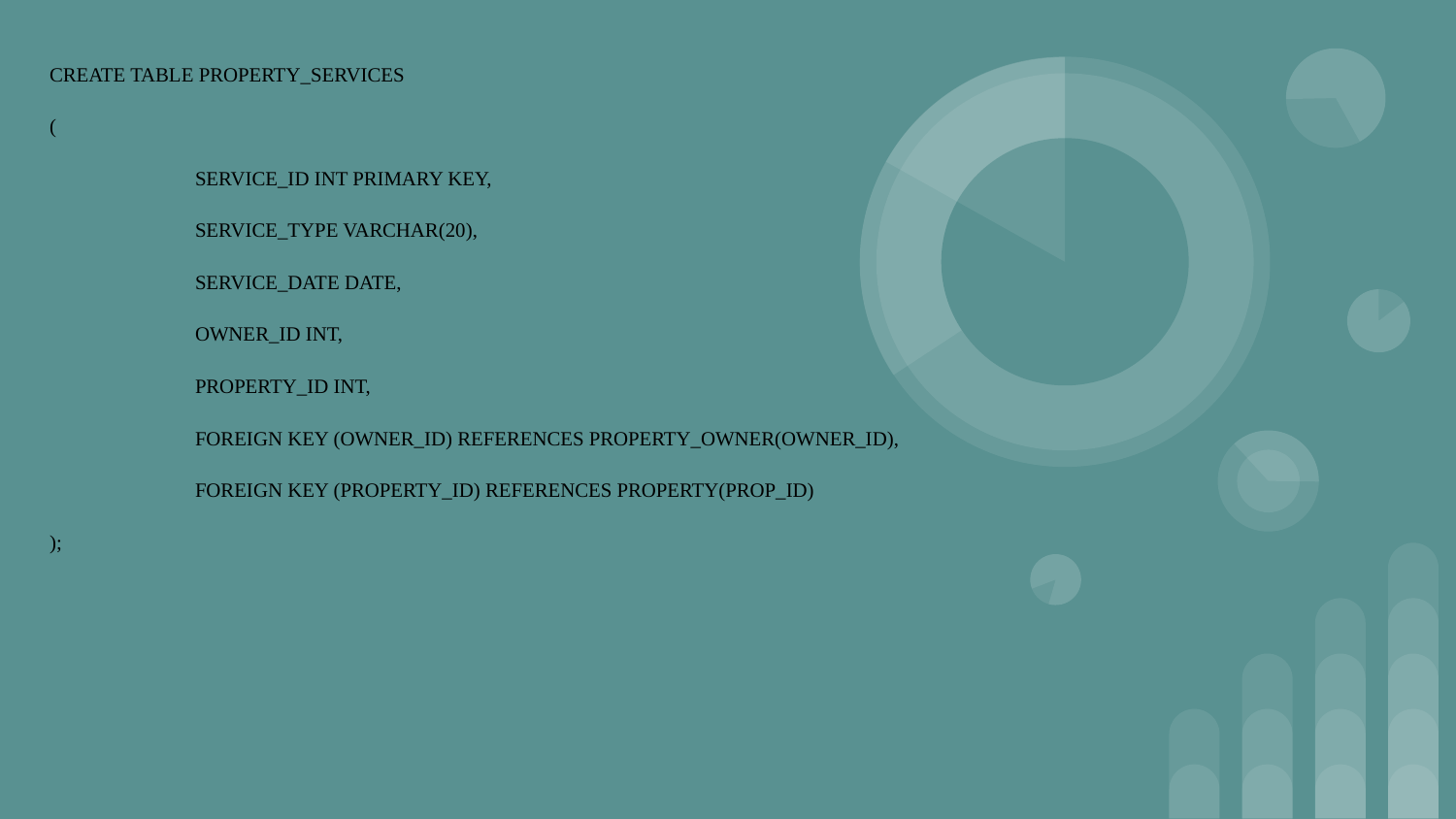

#
CREATE TABLE PROPERTY_SERVICES
(
	SERVICE_ID INT PRIMARY KEY,
	SERVICE_TYPE VARCHAR(20),
	SERVICE_DATE DATE,
	OWNER_ID INT,
	PROPERTY_ID INT,
	FOREIGN KEY (OWNER_ID) REFERENCES PROPERTY_OWNER(OWNER_ID),
	FOREIGN KEY (PROPERTY_ID) REFERENCES PROPERTY(PROP_ID)
);